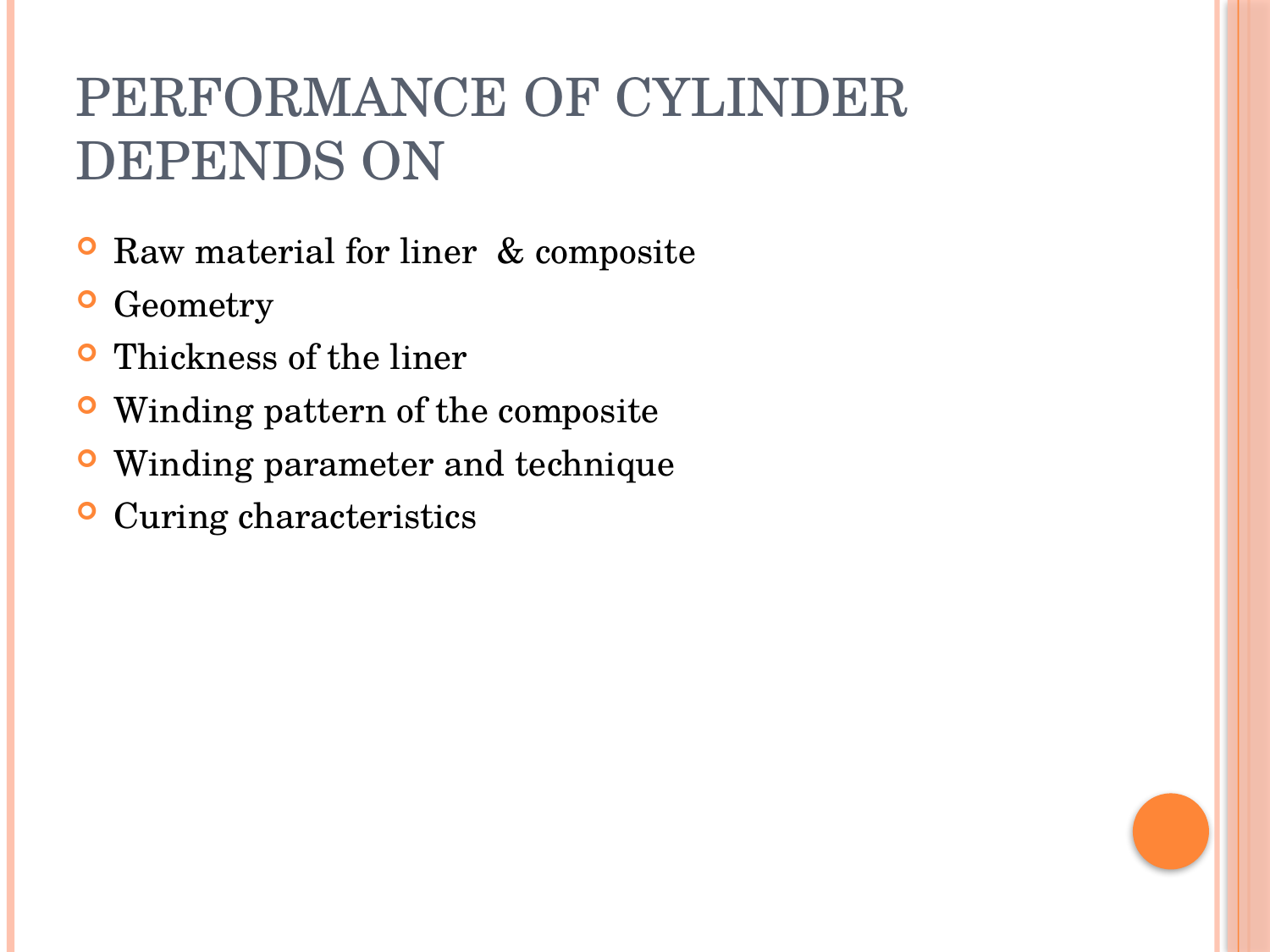

# Performance of cylinder depends on
Raw material for liner  & composite
Geometry
Thickness of the liner
Winding pattern of the composite
Winding parameter and technique
Curing characteristics